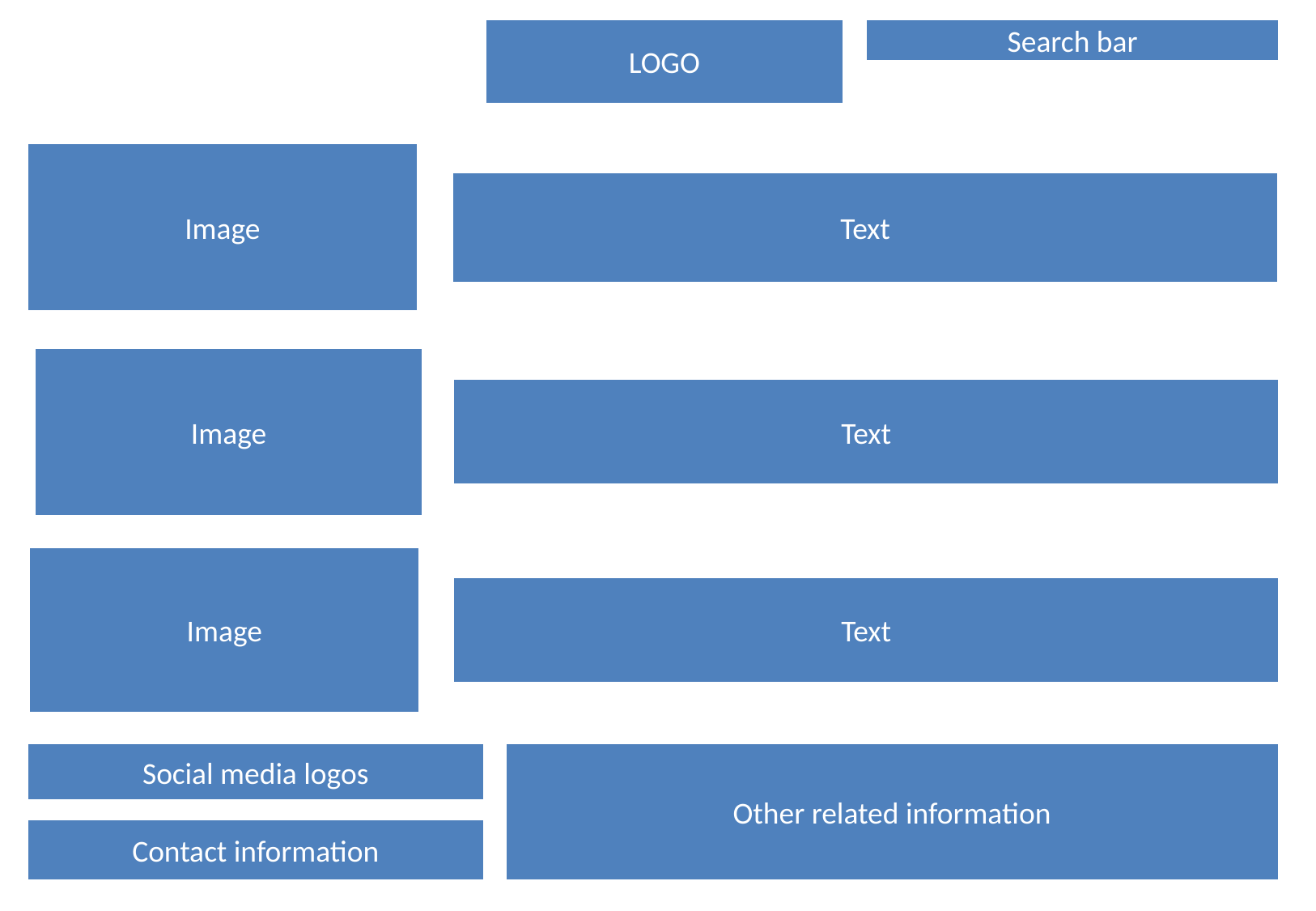

LOGO
Search bar
Image
Text
Image
Text
Image
Text
Social media logos
Other related information
Contact information